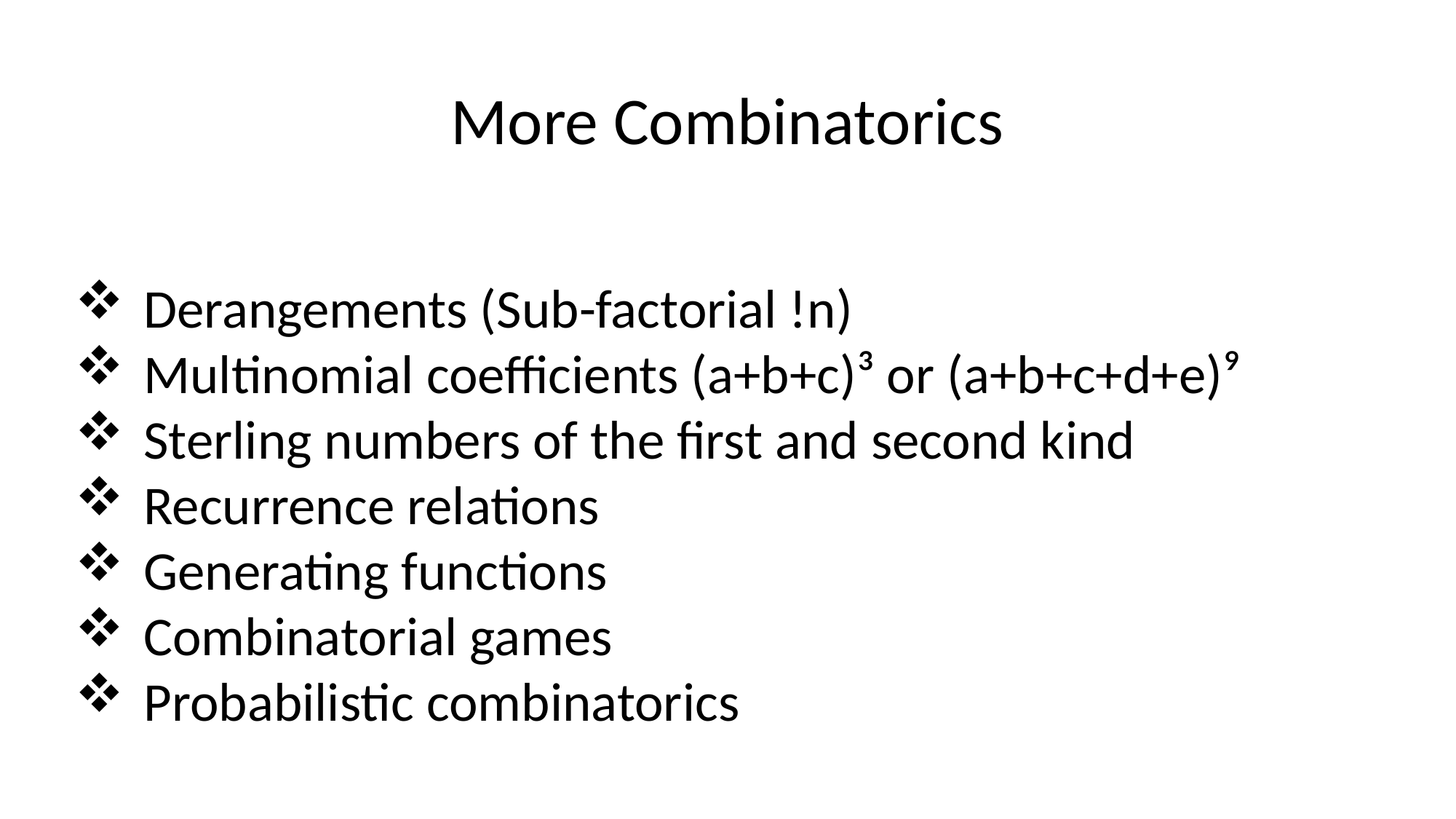

# More Combinatorics
Derangements (Sub-factorial !n)
Multinomial coefficients (a+b+c)³ or (a+b+c+d+e)⁹
Sterling numbers of the first and second kind
Recurrence relations
Generating functions
Combinatorial games
Probabilistic combinatorics